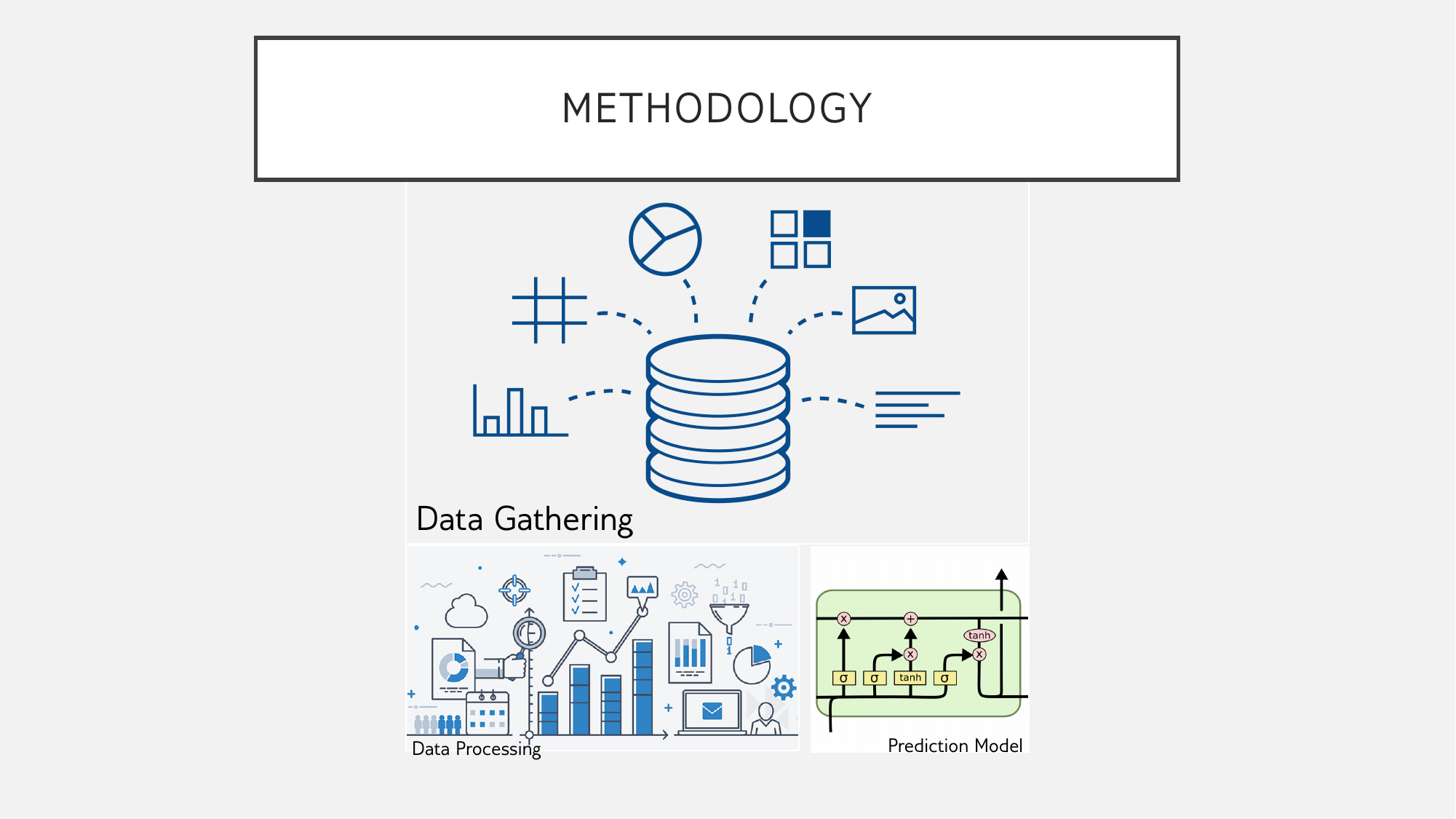

# Methodology
Data Gathering
Data Processing
Prediction Model